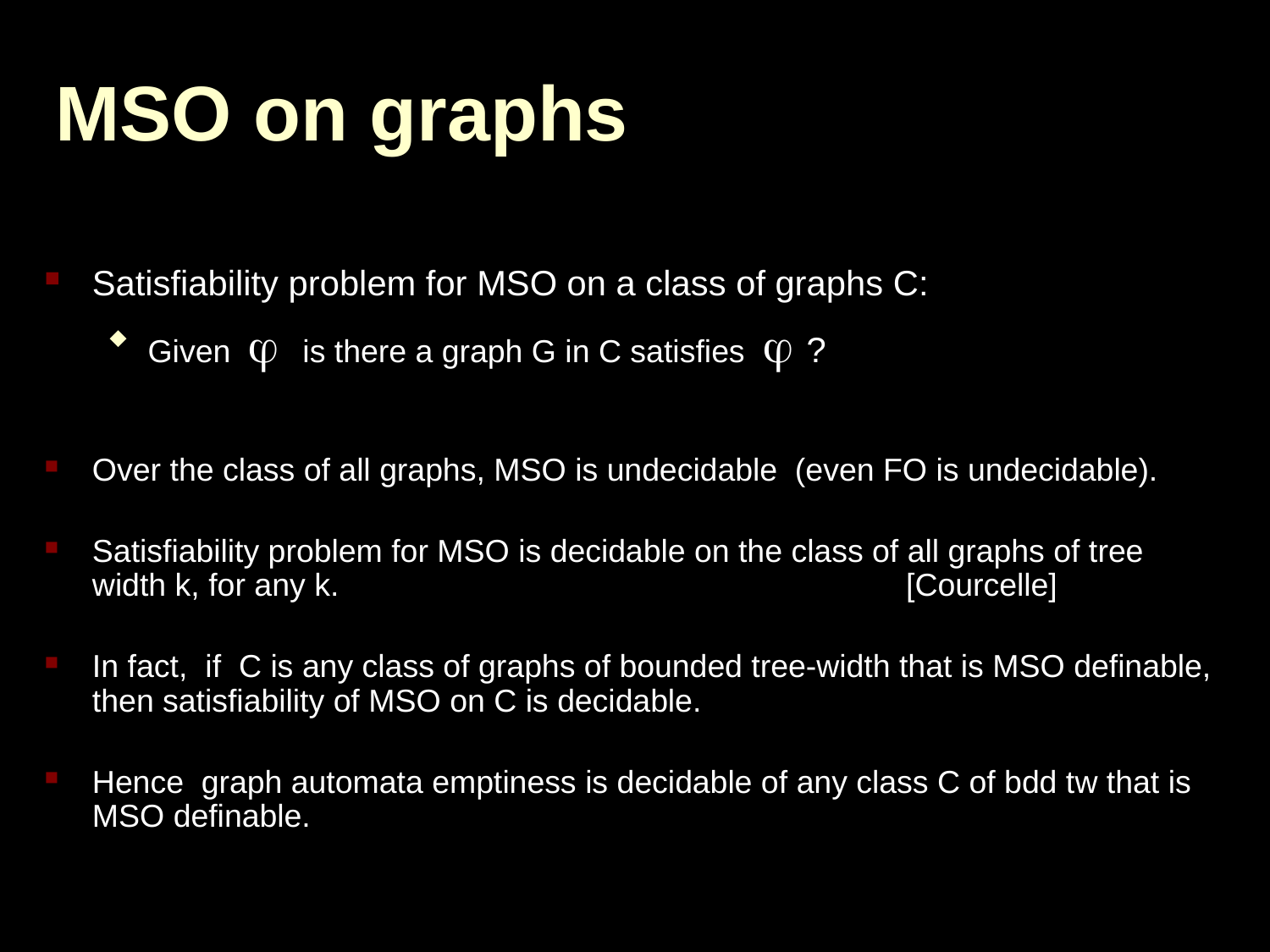

# MSO on graphs

Satisfiability problem for MSO on a class of graphs C:
Given  ϕ  is there a graph G in C satisfies  ϕ ?

Over the class of all graphs, MSO is undecidable  (even FO is undecidable).

Satisfiability problem for MSO is decidable on the class of all graphs of tree width k, for any k.                                                                [Courcelle]

In fact,  if  C is any class of graphs of bounded tree-width that is MSO definable, then satisfiability of MSO on C is decidable.

Hence  graph automata emptiness is decidable of any class C of bdd tw that is MSO definable.